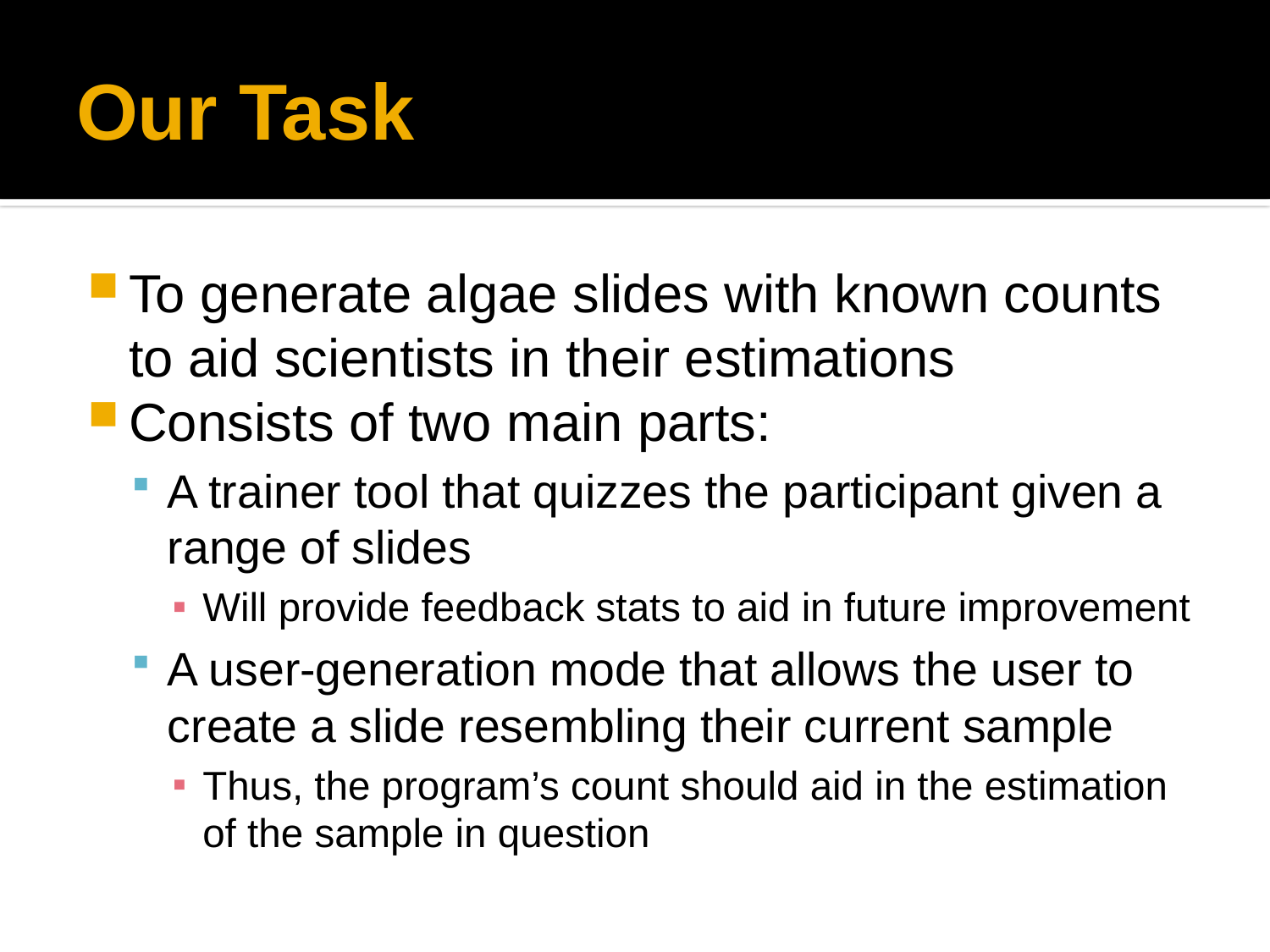

# Our Task
To generate algae slides with known counts to aid scientists in their estimations
Consists of two main parts:
A trainer tool that quizzes the participant given a range of slides
Will provide feedback stats to aid in future improvement
A user-generation mode that allows the user to create a slide resembling their current sample
Thus, the program’s count should aid in the estimation of the sample in question